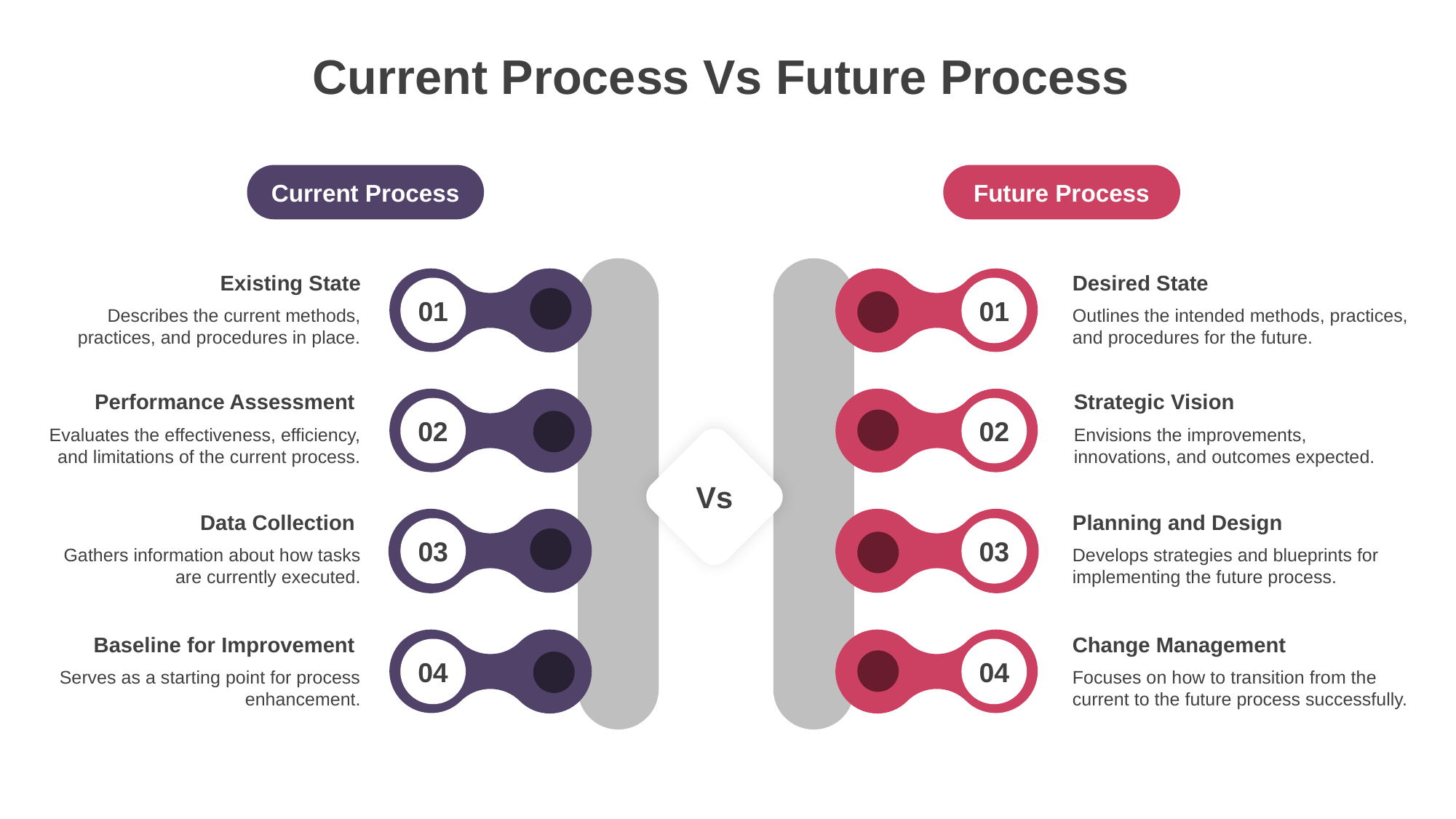

Current Process Vs Future Process
Current Process
Future Process

Existing State
Describes the current methods, practices, and procedures in place.
Desired State
Outlines the intended methods, practices, and procedures for the future.

01
01

02
02

03
03

04
04

Performance Assessment
Evaluates the effectiveness, efficiency, and limitations of the current process.
Strategic Vision
Envisions the improvements, innovations, and outcomes expected.

Vs
Data Collection
Gathers information about how tasks are currently executed.
Planning and Design
Develops strategies and blueprints for implementing the future process.
Baseline for Improvement
Serves as a starting point for process enhancement.
Change Management
Focuses on how to transition from the current to the future process successfully.